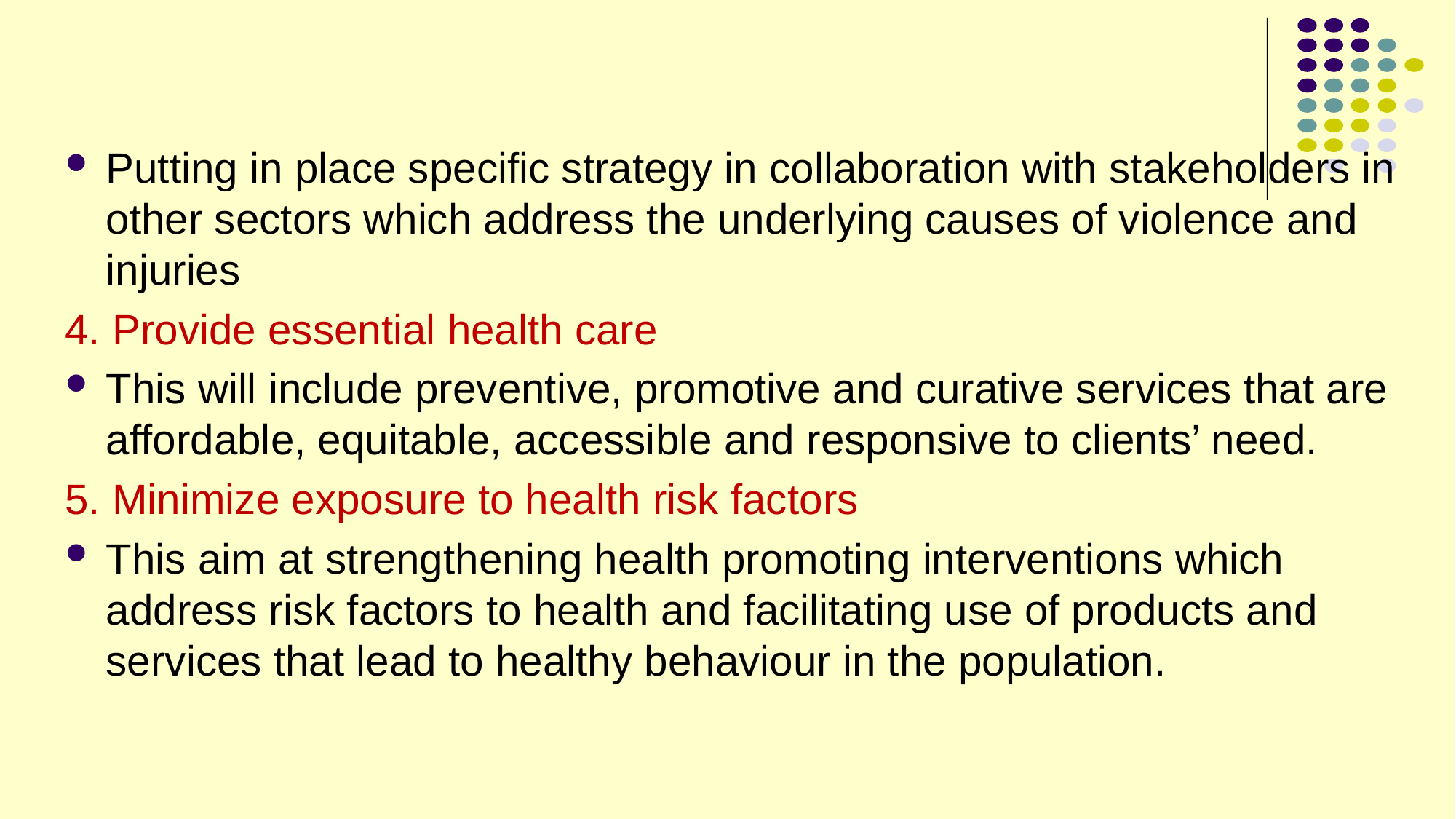

#
Putting in place specific strategy in collaboration with stakeholders in other sectors which address the underlying causes of violence and injuries
4. Provide essential health care
This will include preventive, promotive and curative services that are affordable, equitable, accessible and responsive to clients’ need.
5. Minimize exposure to health risk factors
This aim at strengthening health promoting interventions which address risk factors to health and facilitating use of products and services that lead to healthy behaviour in the population.